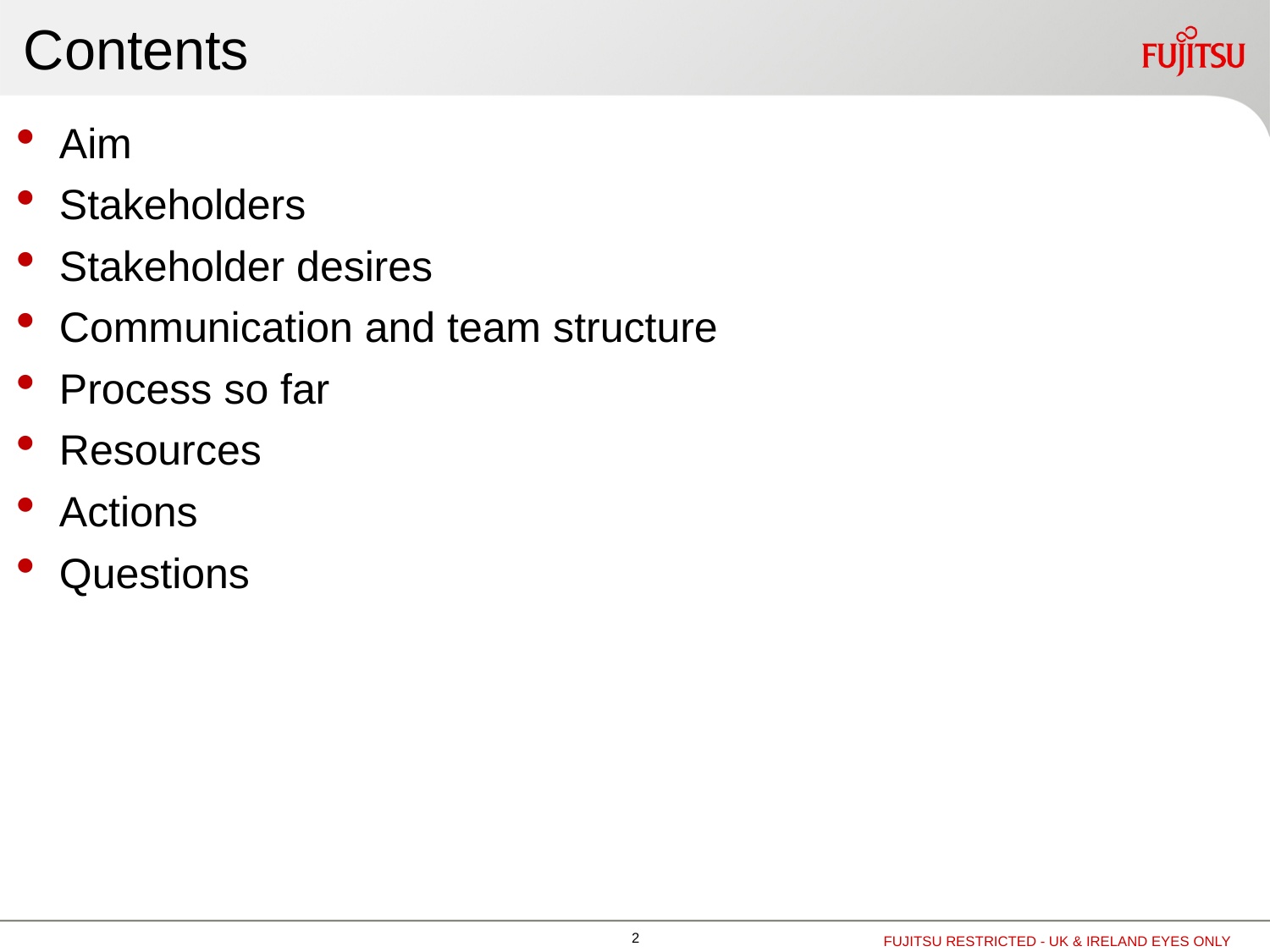

# Contents
Aim
Stakeholders
Stakeholder desires
Communication and team structure
Process so far
Resources
Actions
Questions

FUJITSU RESTRICTED - UK & IRELAND EYES ONLY